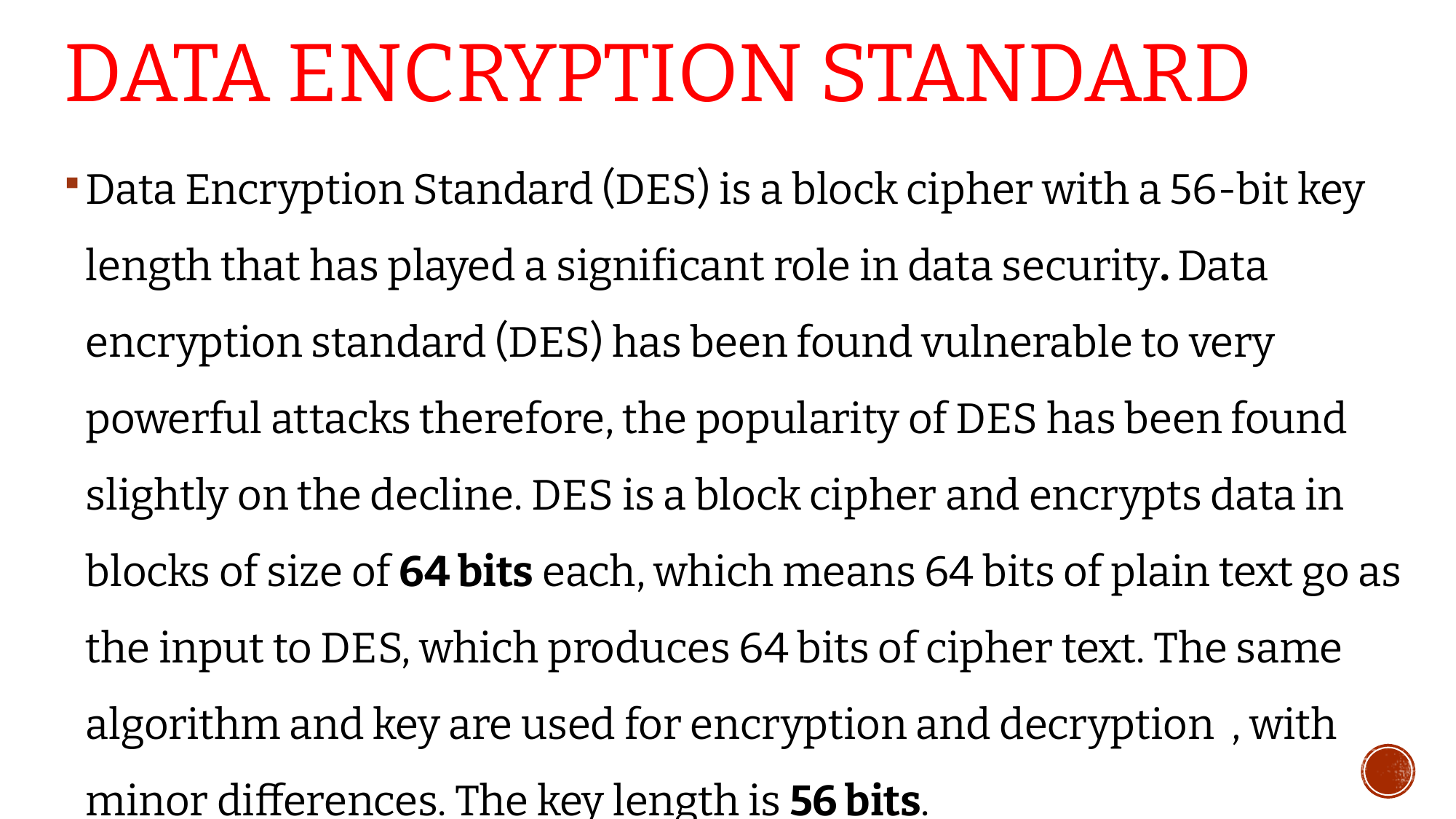

# DATA ENCRYPTION STANDARD
Data Encryption Standard (DES) is a block cipher with a 56-bit key length that has played a significant role in data security. Data encryption standard (DES) has been found vulnerable to very powerful attacks therefore, the popularity of DES has been found slightly on the decline. DES is a block cipher and encrypts data in blocks of size of 64 bits each, which means 64 bits of plain text go as the input to DES, which produces 64 bits of cipher text. The same algorithm and key are used for encryption and decryption  , with minor differences. The key length is 56 bits.